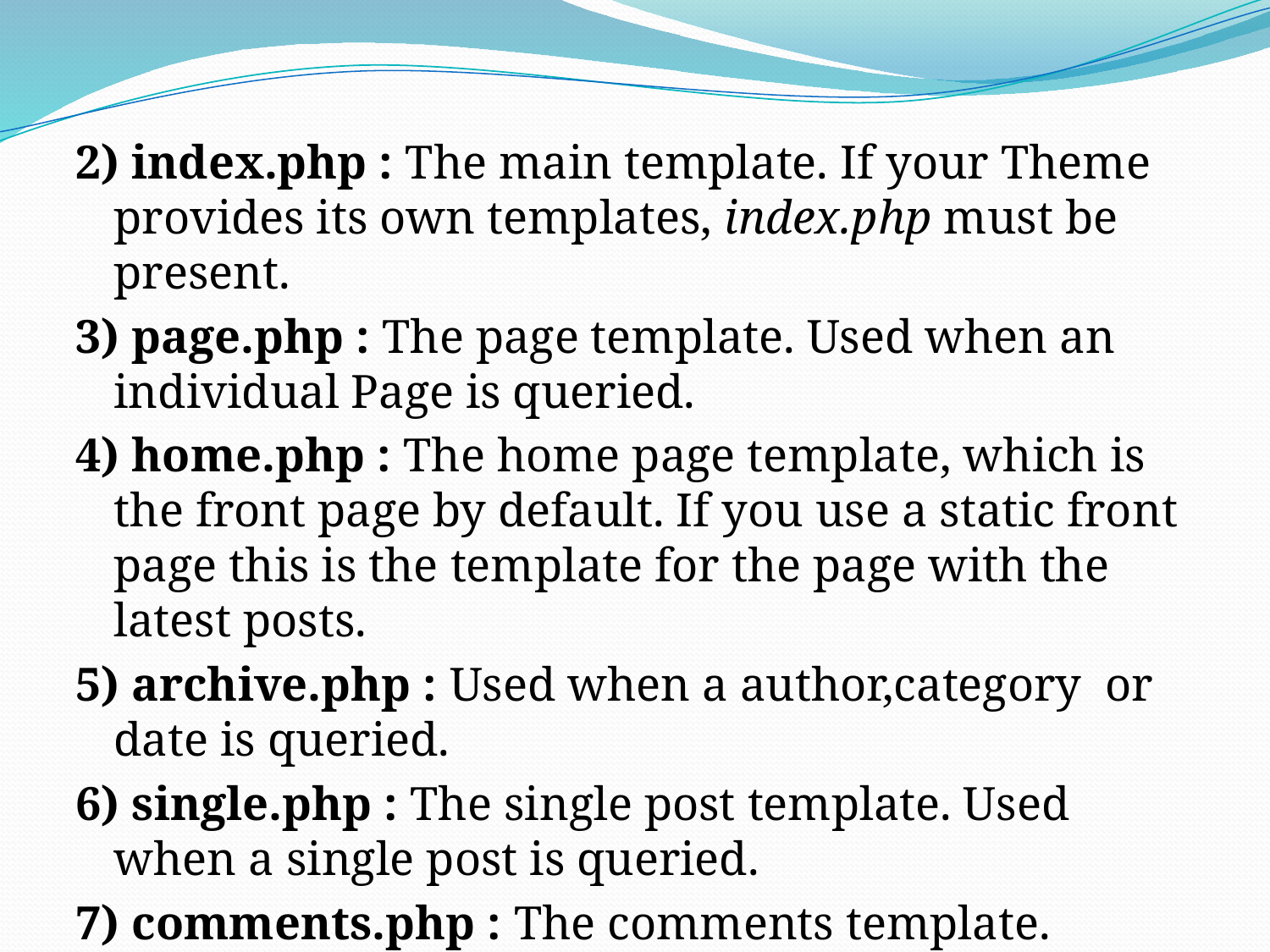

2) index.php : The main template. If your Theme provides its own templates, index.php must be present.
3) page.php : The page template. Used when an individual Page is queried.
4) home.php : The home page template, which is the front page by default. If you use a static front page this is the template for the page with the latest posts.
5) archive.php : Used when a author,category  or date is queried.
6) single.php : The single post template. Used when a single post is queried.
7) comments.php : The comments template.